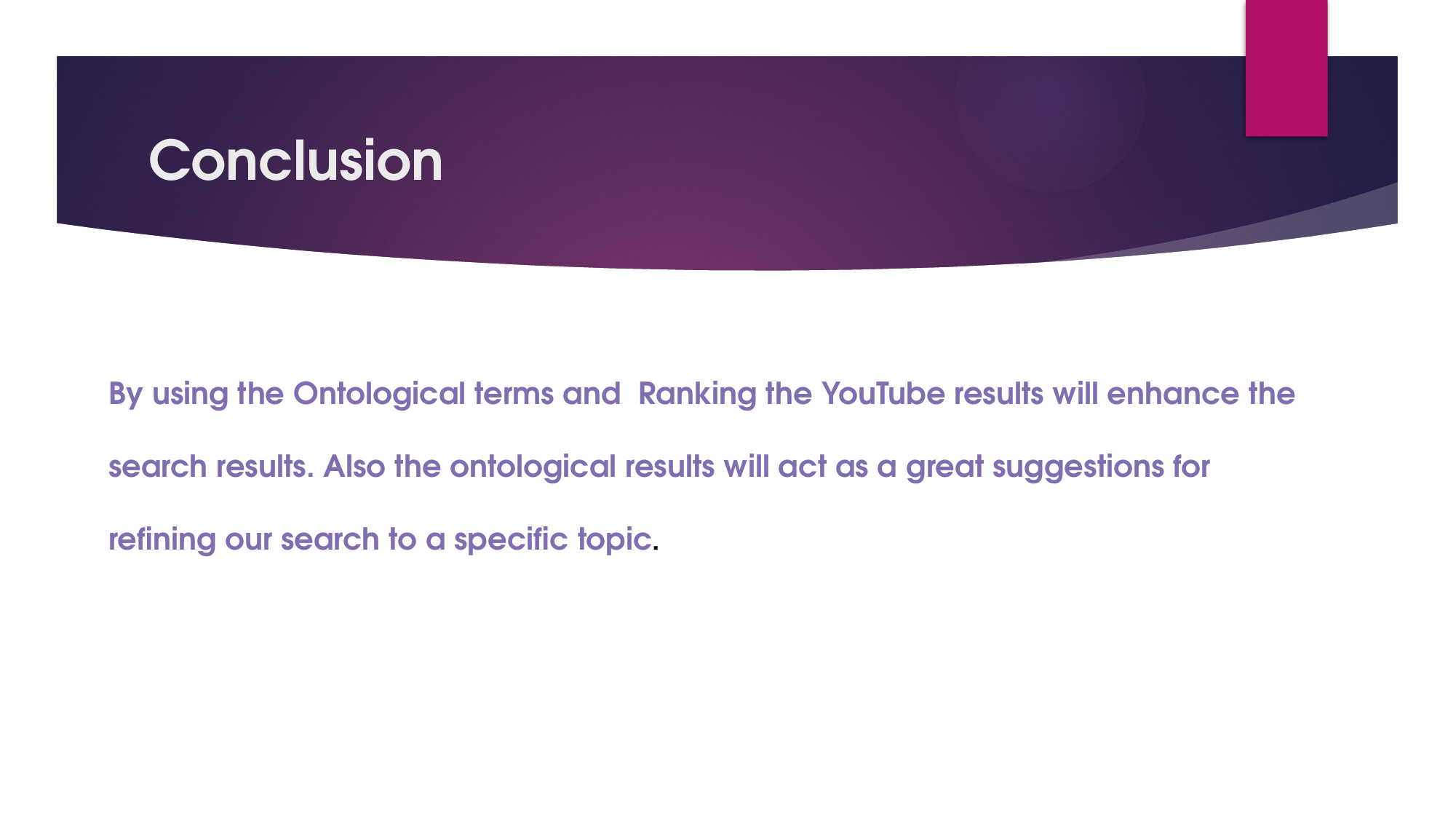

# Conclusion
By using the Ontological terms and  Ranking the YouTube results will enhance the search results. Also the ontological results will act as a great suggestions for refining our search to a specific topic.